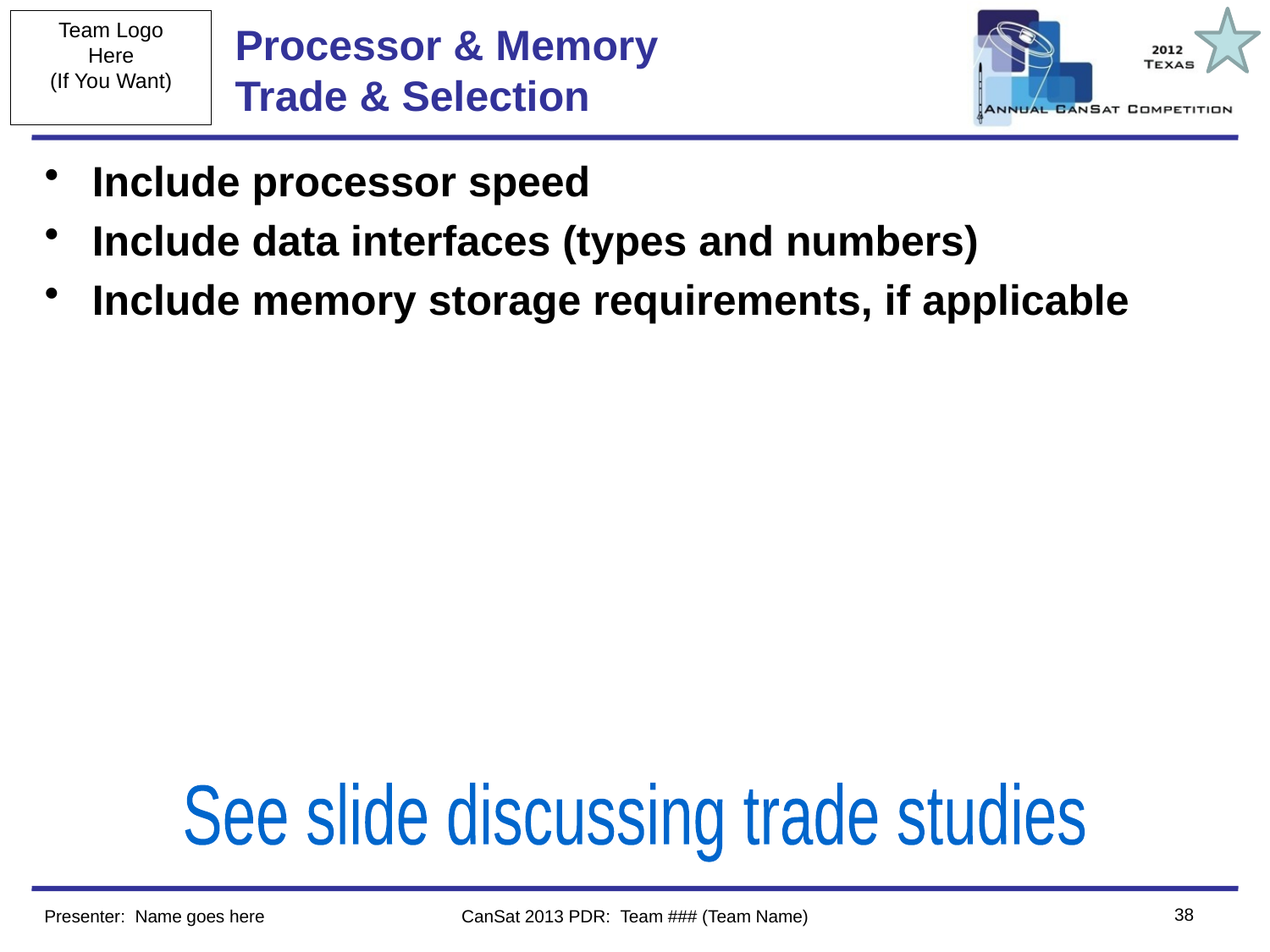

# Processor & Memory Trade & Selection
Include processor speed
Include data interfaces (types and numbers)
Include memory storage requirements, if applicable
See slide discussing trade studies
38
Presenter:  Name goes here
CanSat 2013 PDR:  Team ### (Team Name)